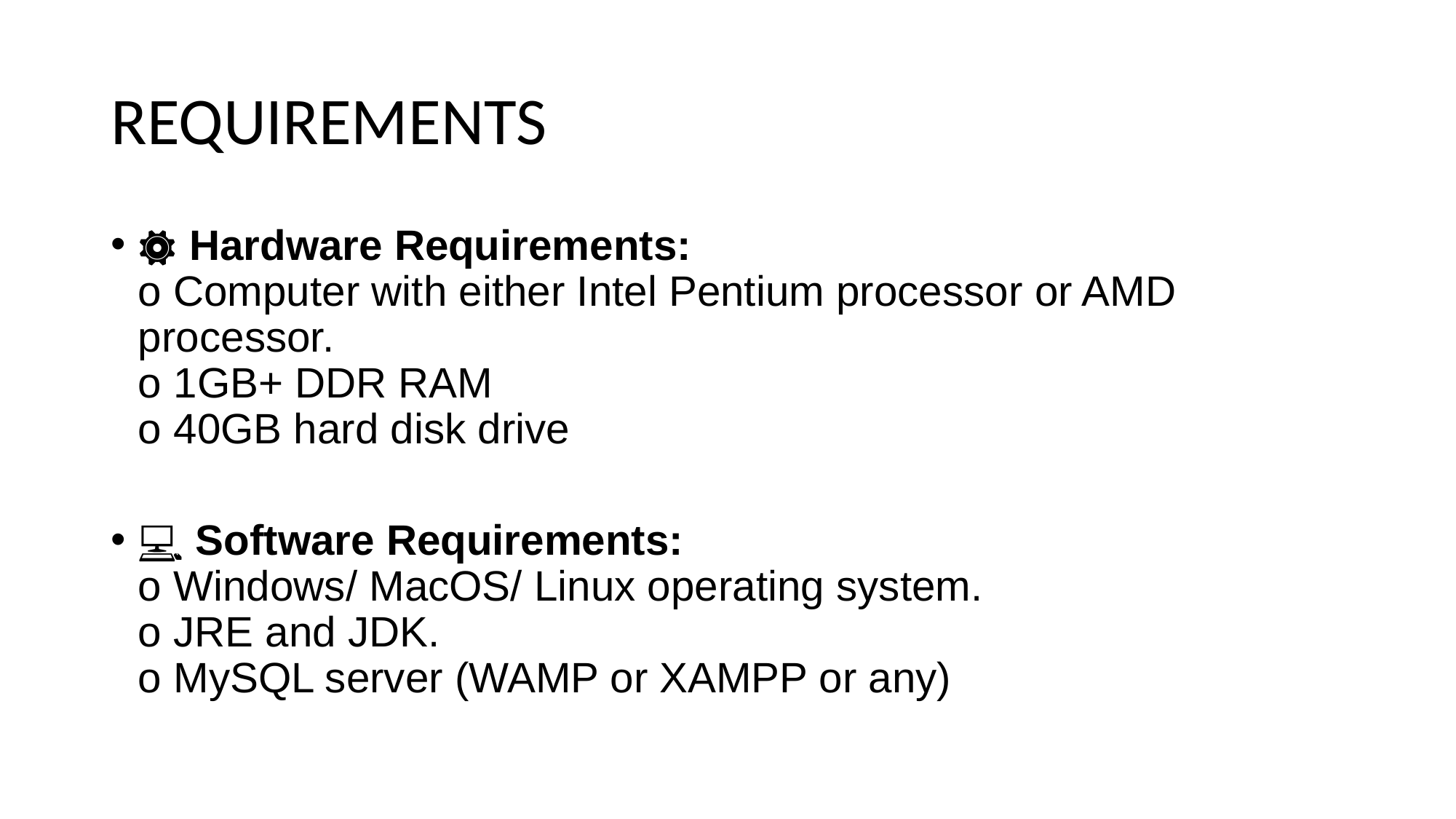

# REQUIREMENTS
⚙️ Hardware Requirements:
o Computer with either Intel Pentium processor or AMD processor.
o 1GB+ DDR RAM
o 40GB hard disk drive
💻 Software Requirements:
o Windows/ MacOS/ Linux operating system.
o JRE and JDK.
o MySQL server (WAMP or XAMPP or any)